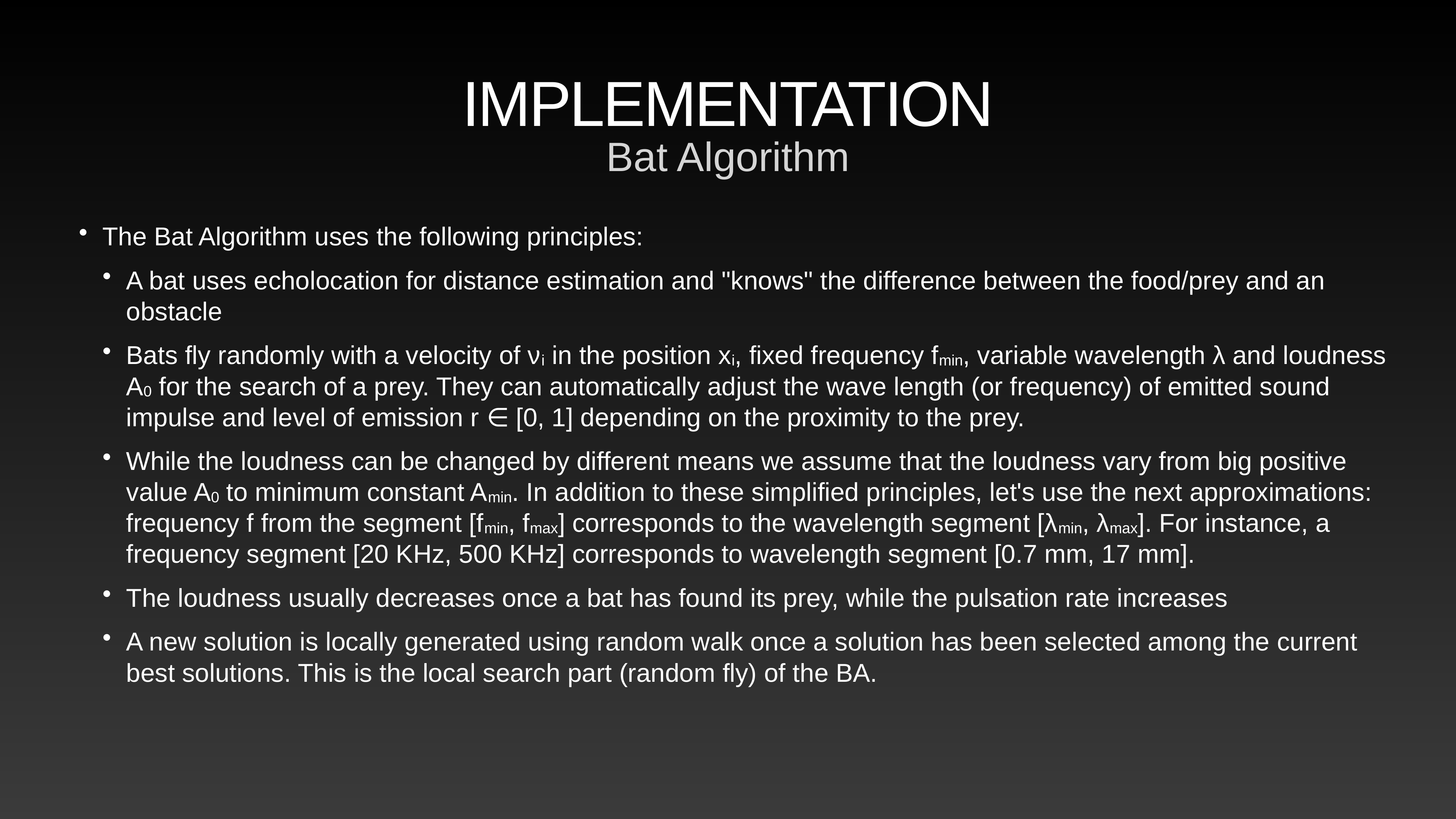

# IMPLEMENTATION
Bat Algorithm
The Bat Algorithm uses the following principles:
A bat uses echolocation for distance estimation and "knows" the difference between the food/prey and an obstacle
Bats fly randomly with a velocity of νi in the position xi, fixed frequency fmin, variable wavelength λ and loudness A0 for the search of a prey. They can automatically adjust the wave length (or frequency) of emitted sound impulse and level of emission r ∈ [0, 1] depending on the proximity to the prey.
While the loudness can be changed by different means we assume that the loudness vary from big positive value A0 to minimum constant Amin. In addition to these simplified principles, let's use the next approximations: frequency f from the segment [fmin, fmax] corresponds to the wavelength segment [λmin, λmax]. For instance, a frequency segment [20 KHz, 500 KHz] corresponds to wavelength segment [0.7 mm, 17 mm].
The loudness usually decreases once a bat has found its prey, while the pulsation rate increases
A new solution is locally generated using random walk once a solution has been selected among the current best solutions. This is the local search part (random fly) of the BA.